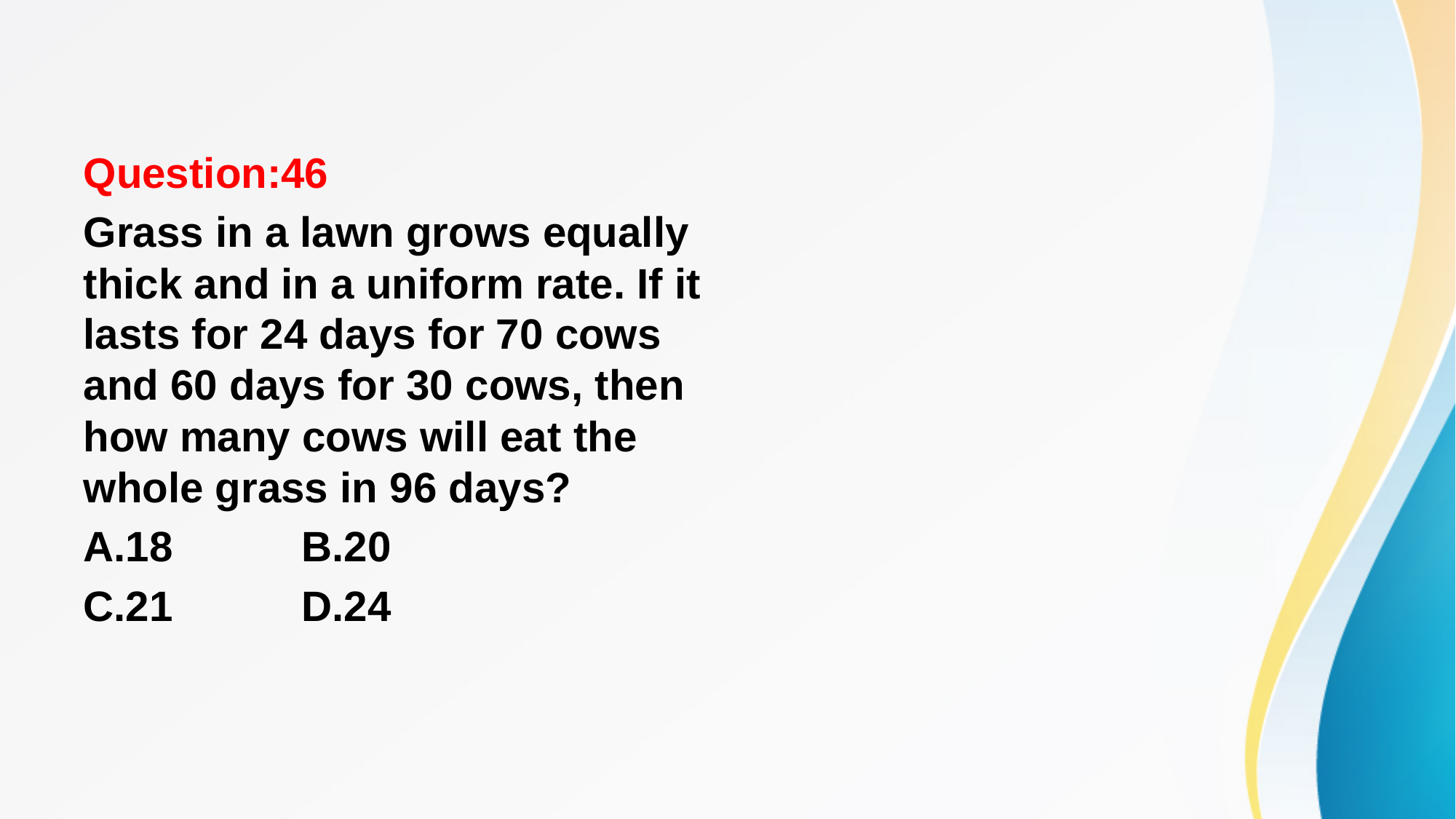

#
Question:46
Grass in a lawn grows equally thick and in a uniform rate. If it lasts for 24 days for 70 cows and 60 days for 30 cows, then how many cows will eat the whole grass in 96 days?
A.18		B.20
C.21		D.24